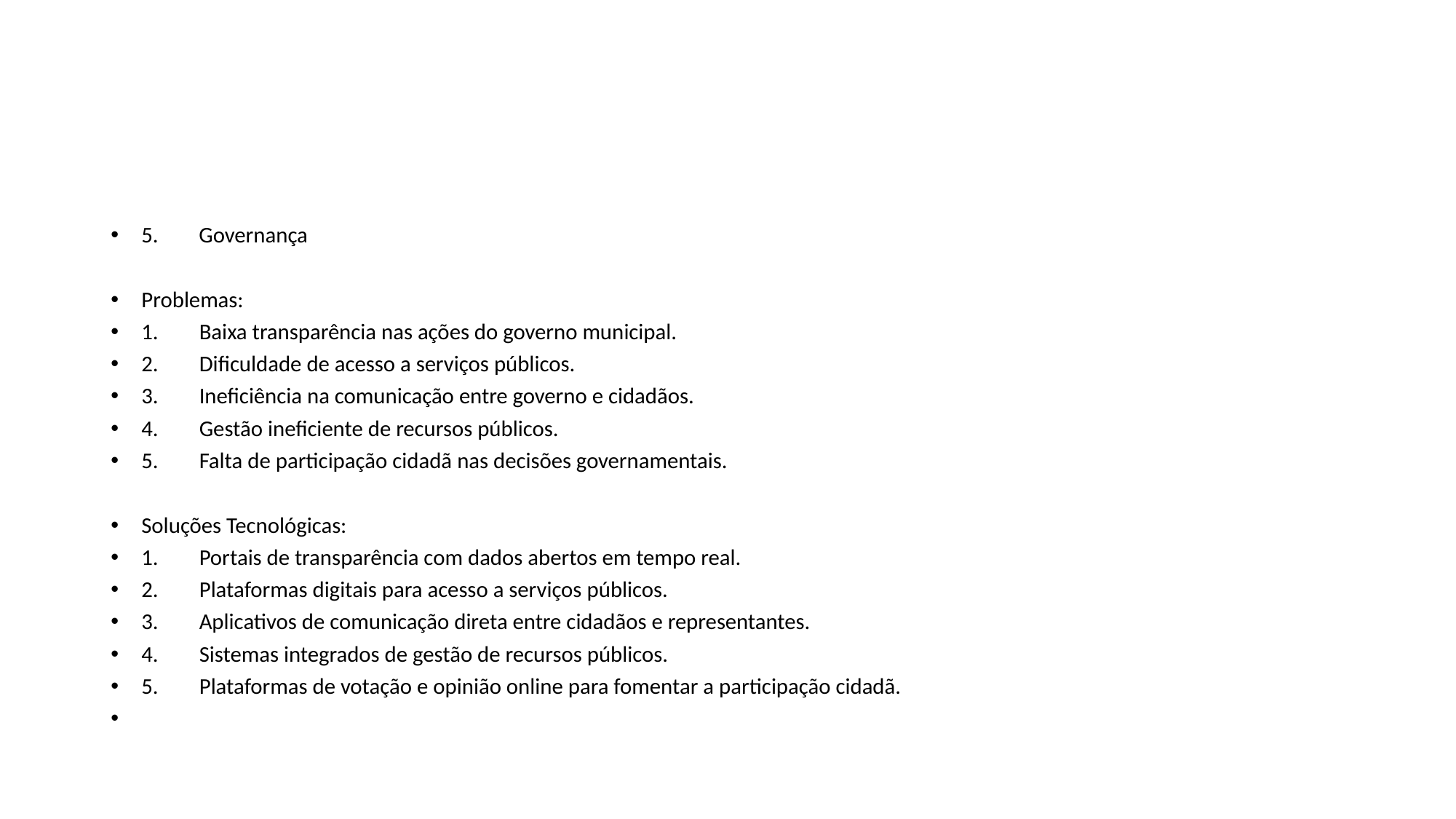

#
5.        Governança

Problemas:
1.  	Baixa transparência nas ações do governo municipal.
2.  	Dificuldade de acesso a serviços públicos.
3.  	Ineficiência na comunicação entre governo e cidadãos.
4.  	Gestão ineficiente de recursos públicos.
5.  	Falta de participação cidadã nas decisões governamentais.

Soluções Tecnológicas:
1.  	Portais de transparência com dados abertos em tempo real.
2.  	Plataformas digitais para acesso a serviços públicos.
3.  	Aplicativos de comunicação direta entre cidadãos e representantes.
4.  	Sistemas integrados de gestão de recursos públicos.
5.  	Plataformas de votação e opinião online para fomentar a participação cidadã.